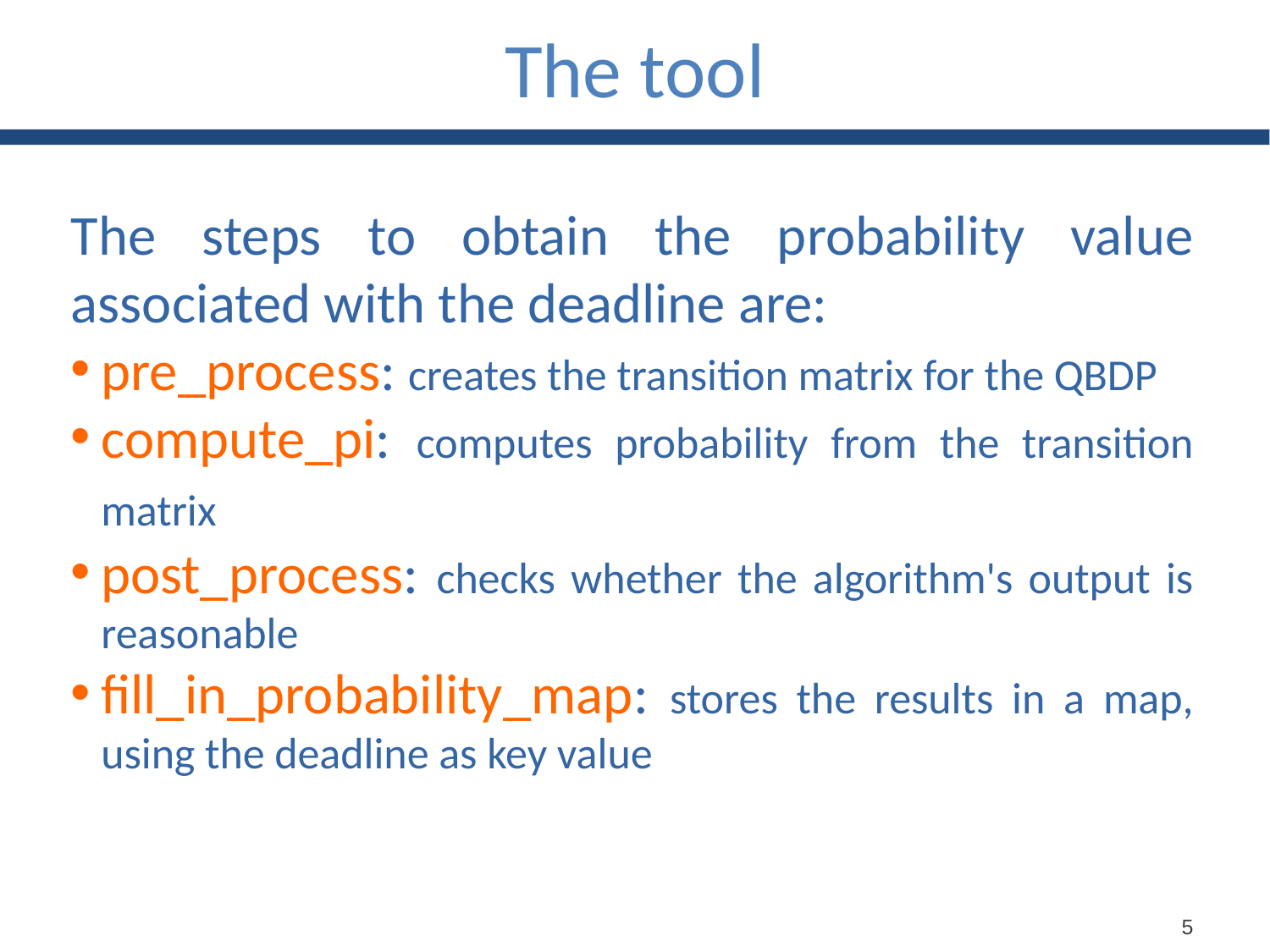

The tool
The steps to obtain the probability value associated with the deadline are:
pre_process: creates the transition matrix for the QBDP
compute_pi: computes probability from the transition matrix
post_process: checks whether the algorithm's output is reasonable
fill_in_probability_map: stores the results in a map, using the deadline as key value

5